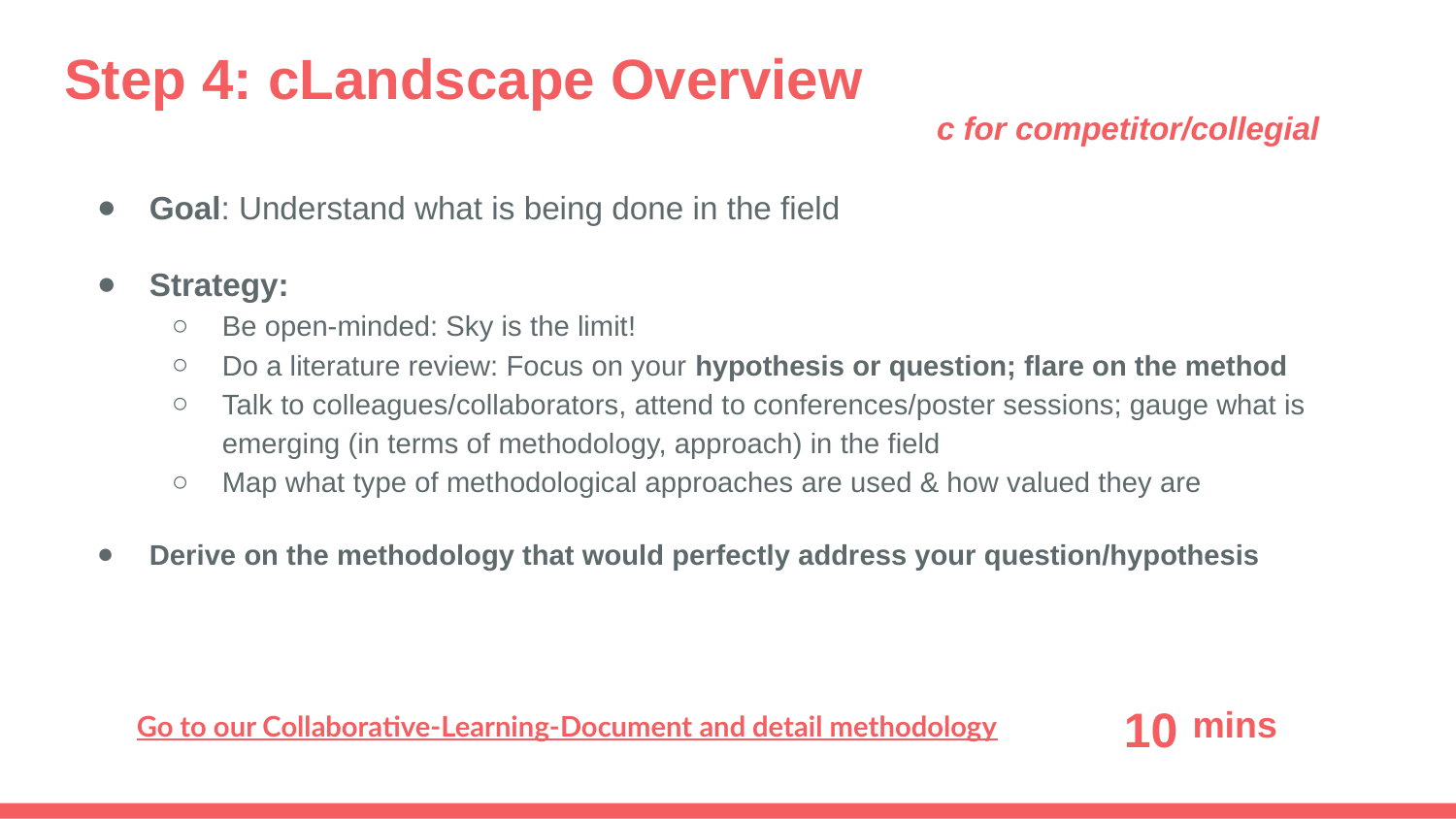

# Step 4: cLandscape Overview
c for competitor/collegial
Goal: Understand what is being done in the field

Strategy:
Be open-minded: Sky is the limit!
Do a literature review: Focus on your hypothesis or question; flare on the method
Talk to colleagues/collaborators, attend to conferences/poster sessions; gauge what is emerging (in terms of methodology, approach) in the field
Map what type of methodological approaches are used & how valued they are

Derive on the methodology that would perfectly address your question/hypothesis
10
mins
Go to our Collaborative-Learning-Document and detail methodology